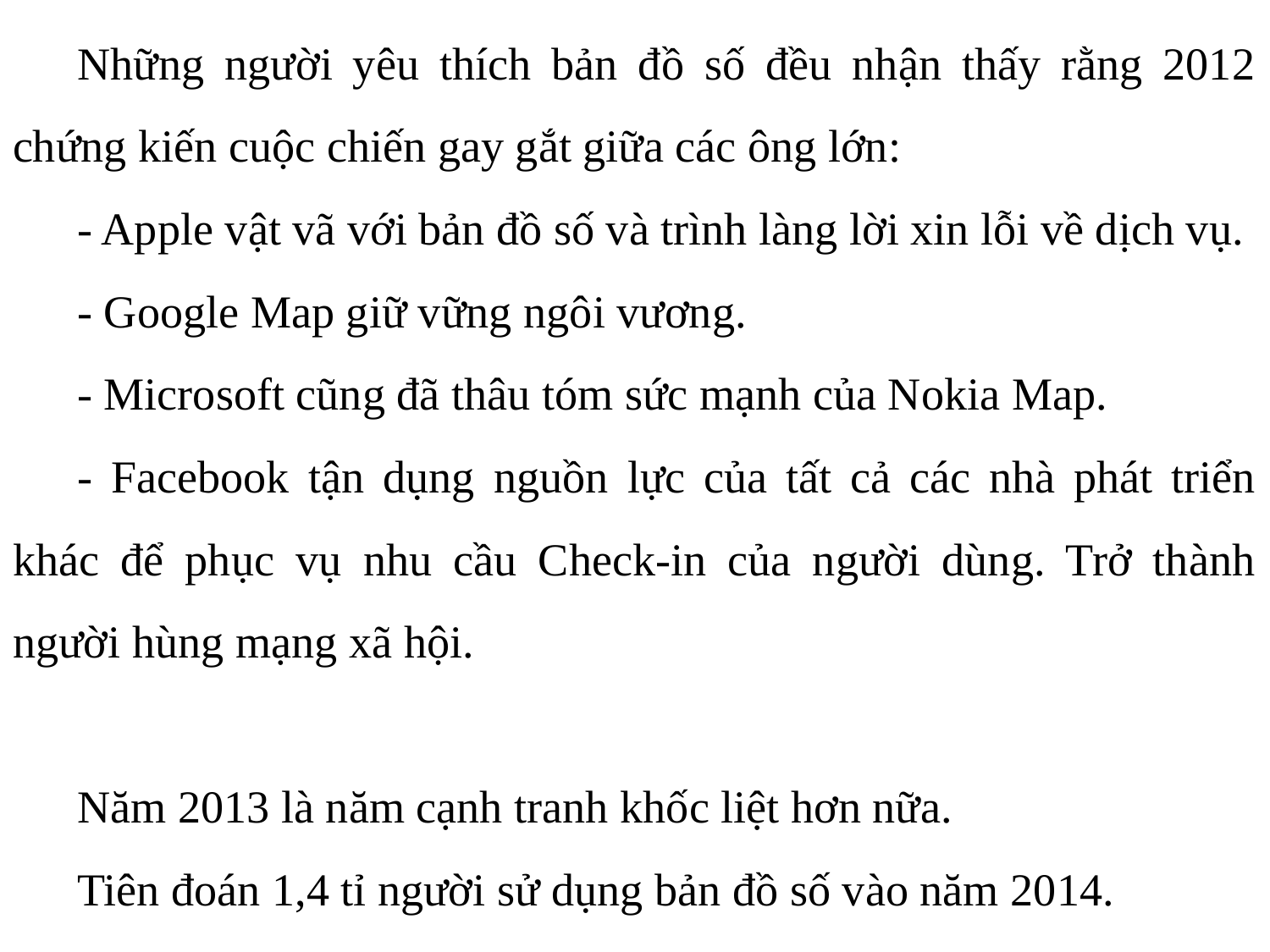

Những người yêu thích bản đồ số đều nhận thấy rằng 2012 chứng kiến cuộc chiến gay gắt giữa các ông lớn:
- Apple vật vã với bản đồ số và trình làng lời xin lỗi về dịch vụ.
- Google Map giữ vững ngôi vương.
- Microsoft cũng đã thâu tóm sức mạnh của Nokia Map.
- Facebook tận dụng nguồn lực của tất cả các nhà phát triển khác để phục vụ nhu cầu Check-in của người dùng. Trở thành người hùng mạng xã hội.

Năm 2013 là năm cạnh tranh khốc liệt hơn nữa.
Tiên đoán 1,4 tỉ người sử dụng bản đồ số vào năm 2014.